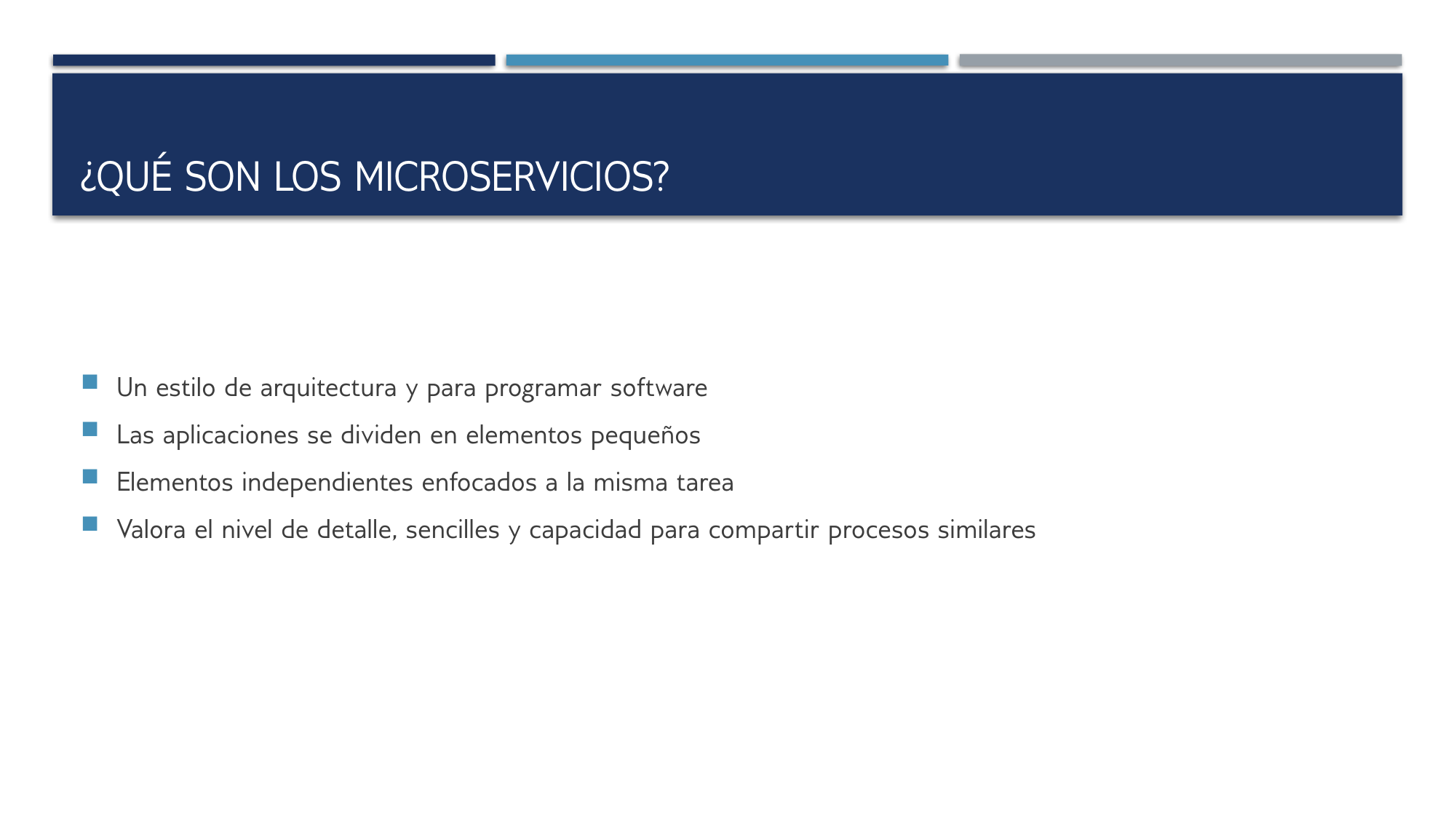

# ¿Qué son los microservicios?
Un estilo de arquitectura y para programar software
Las aplicaciones se dividen en elementos pequeños
Elementos independientes enfocados a la misma tarea
Valora el nivel de detalle, sencilles y capacidad para compartir procesos similares